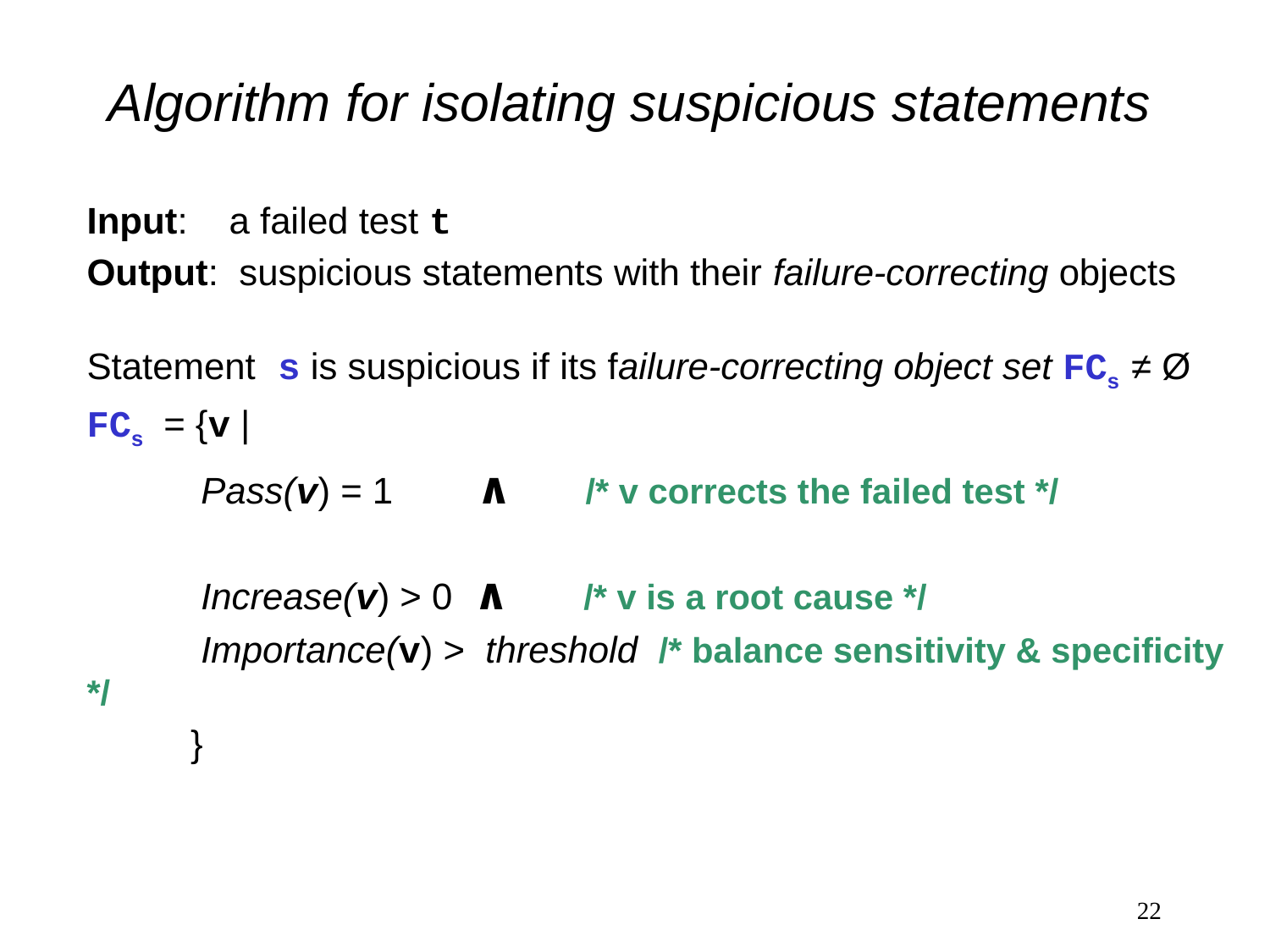

# Algorithm for isolating suspicious statements
Input:    a failed test t
Output:  suspicious statements with their failure-correcting objects

Statement s is suspicious if its failure-correcting object set FCs  ≠ Ø
FCs  = {v |
           Pass(v) = 1        ∧      /* v corrects the failed test */
           Increase(v) > 0  ∧       /* v is a root cause */
           Importance(v) >  threshold  /* balance sensitivity & specificity */
          }
22